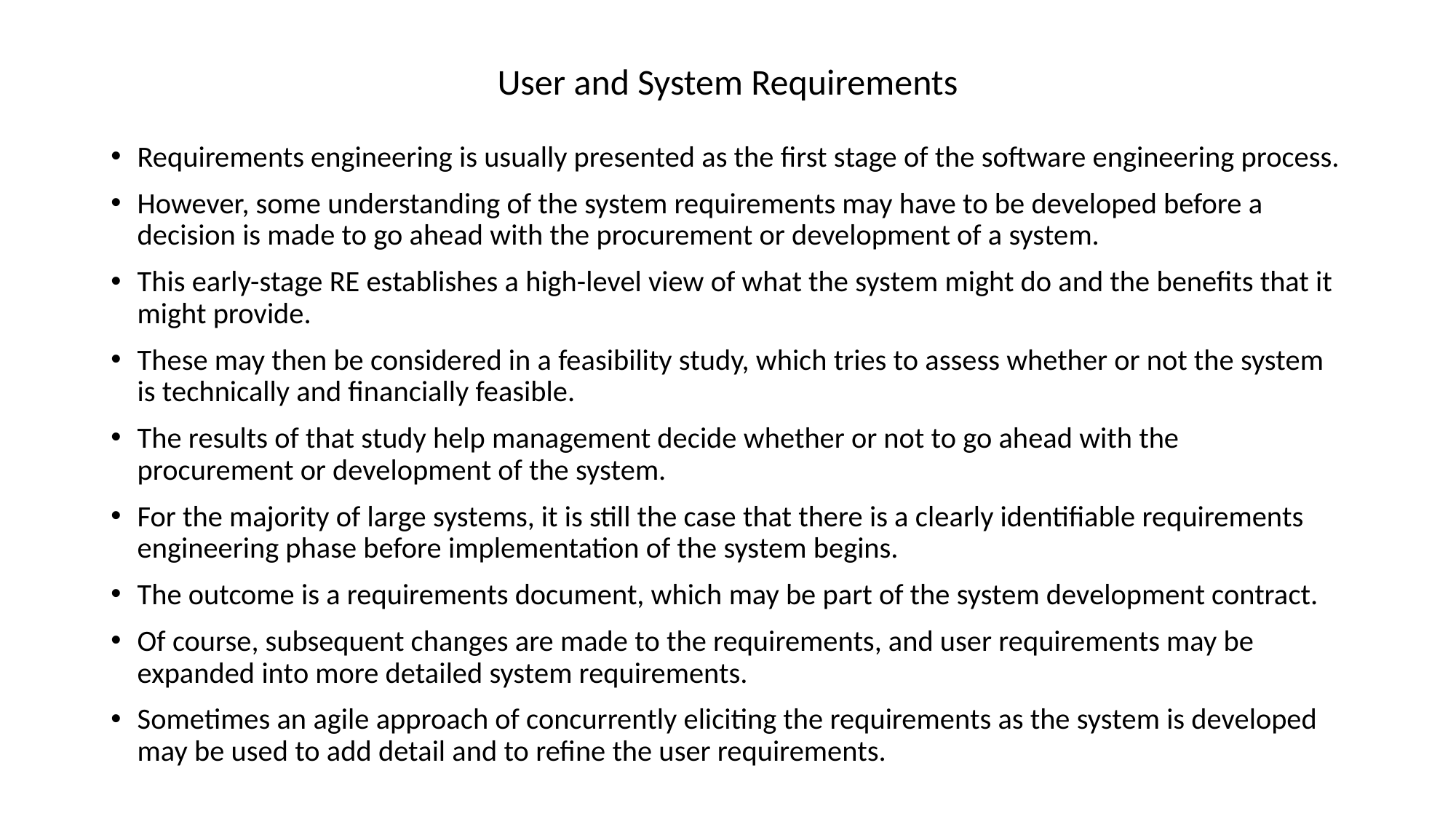

# User and System Requirements
Requirements engineering is usually presented as the first stage of the software engineering process.
However, some understanding of the system requirements may have to be developed before a decision is made to go ahead with the procurement or development of a system.
This early-stage RE establishes a high-level view of what the system might do and the benefits that it might provide.
These may then be considered in a feasibility study, which tries to assess whether or not the system is technically and financially feasible.
The results of that study help management decide whether or not to go ahead with the procurement or development of the system.
For the majority of large systems, it is still the case that there is a clearly identifiable requirements engineering phase before implementation of the system begins.
The outcome is a requirements document, which may be part of the system development contract.
Of course, subsequent changes are made to the requirements, and user requirements may be expanded into more detailed system requirements.
Sometimes an agile approach of concurrently eliciting the requirements as the system is developed may be used to add detail and to refine the user requirements.